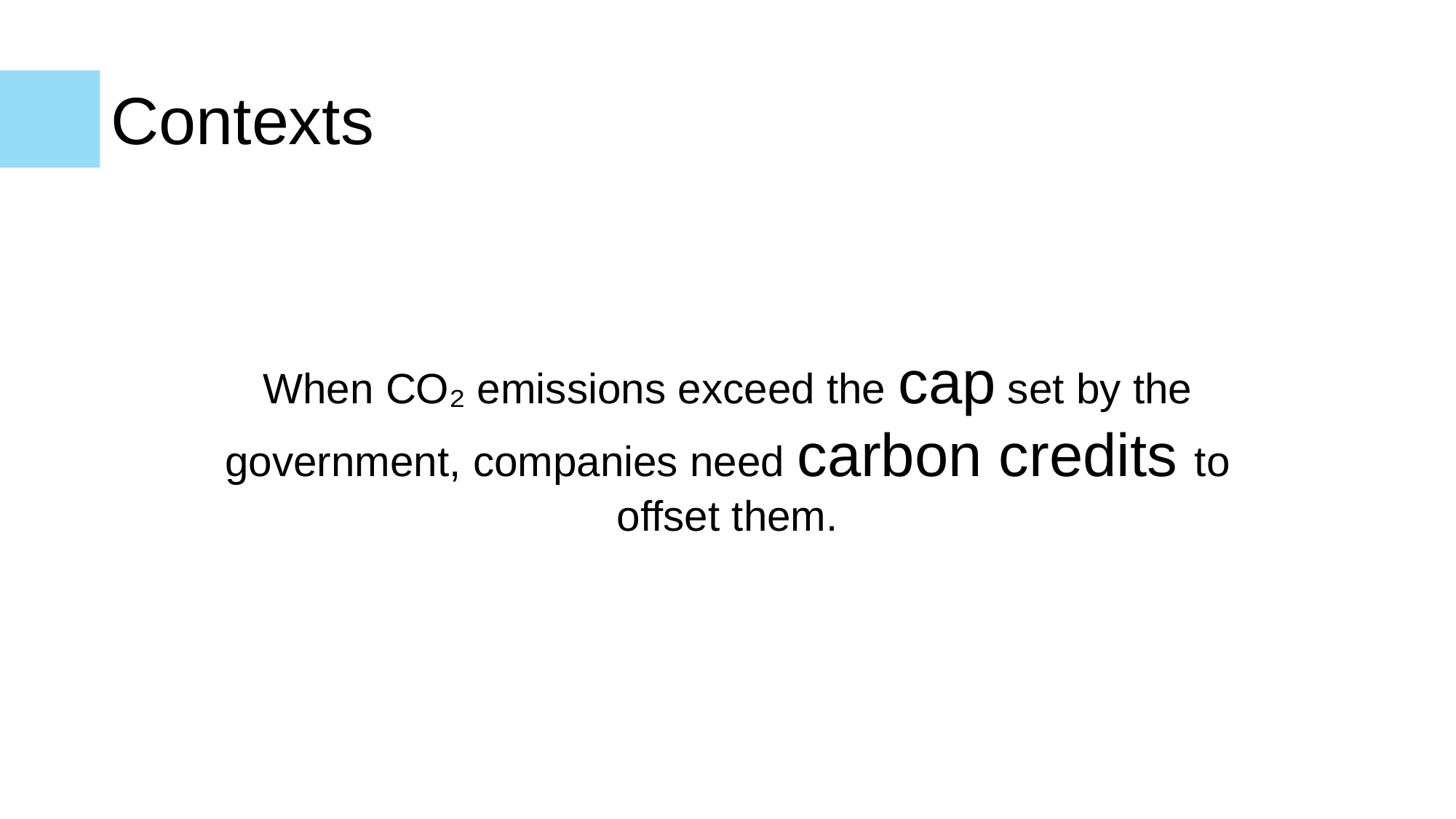

# Contexts

When CO₂ emissions exceed the cap set by the government, companies need carbon credits to offset them.